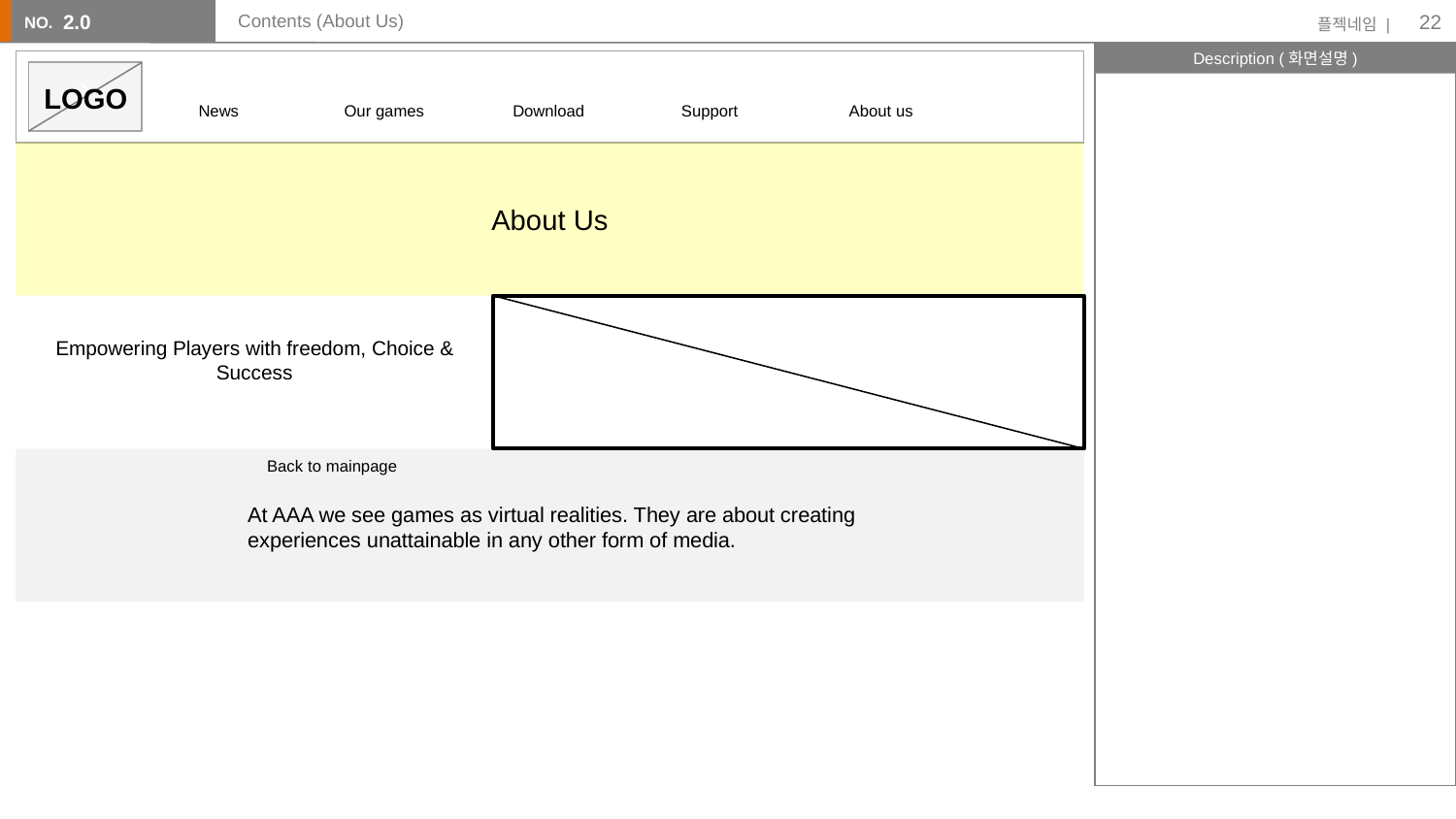

22
2.0
# Contents (About Us)

`
`
LOGO
News 	Our games 	     Download 	          Support 	               About us
About Us

Empowering Players with freedom, Choice & Success

Back to mainpage
At AAA we see games as virtual realities. They are about creating experiences unattainable in any other form of media.